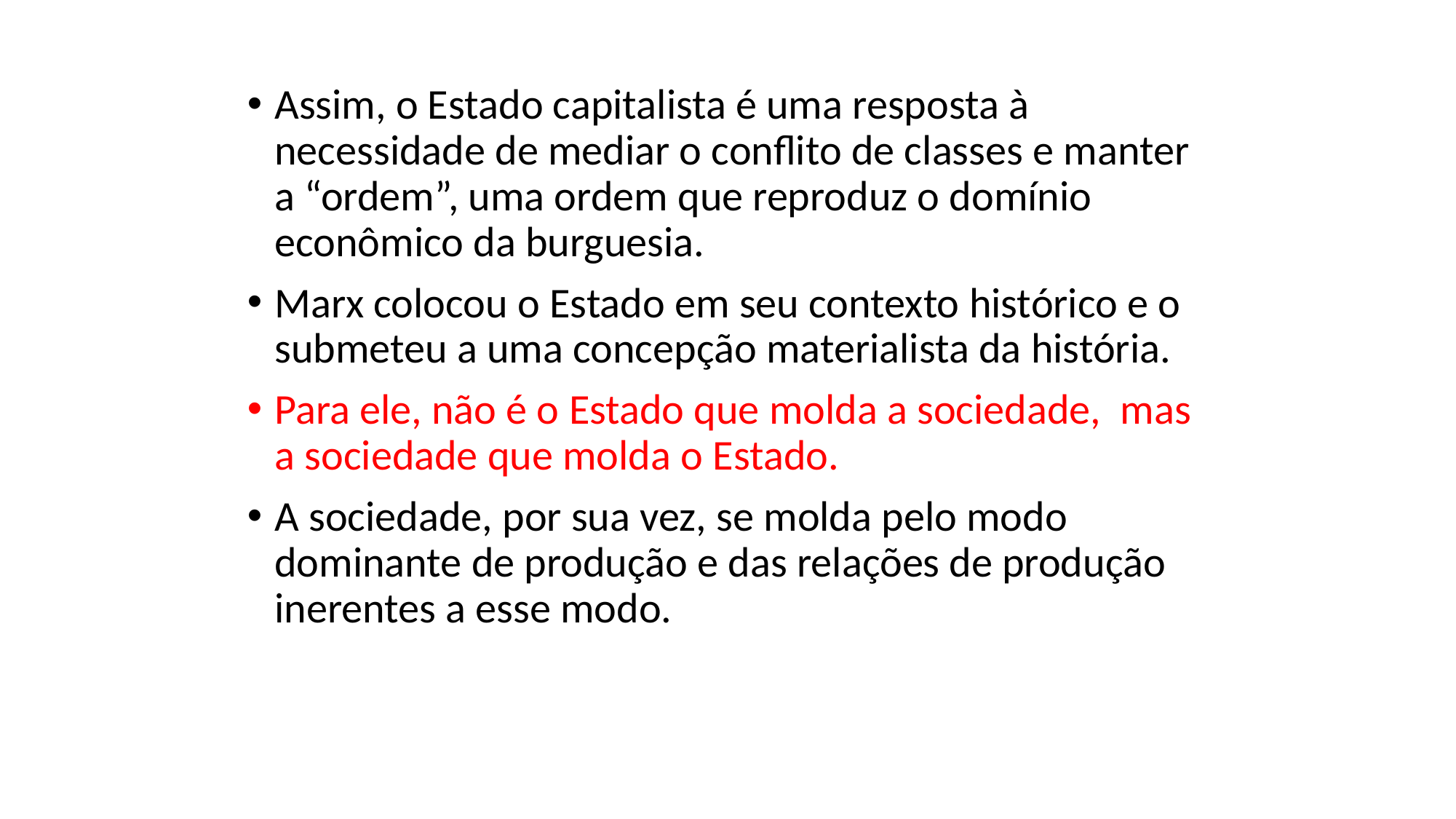

Assim, o Estado capitalista é uma resposta à necessidade de mediar o conflito de classes e manter a “ordem”, uma ordem que reproduz o domínio econômico da burguesia.
Marx colocou o Estado em seu contexto histórico e o submeteu a uma concepção materialista da história.
Para ele, não é o Estado que molda a sociedade,  mas a sociedade que molda o Estado.
A sociedade, por sua vez, se molda pelo modo dominante de produção e das relações de produção inerentes a esse modo.